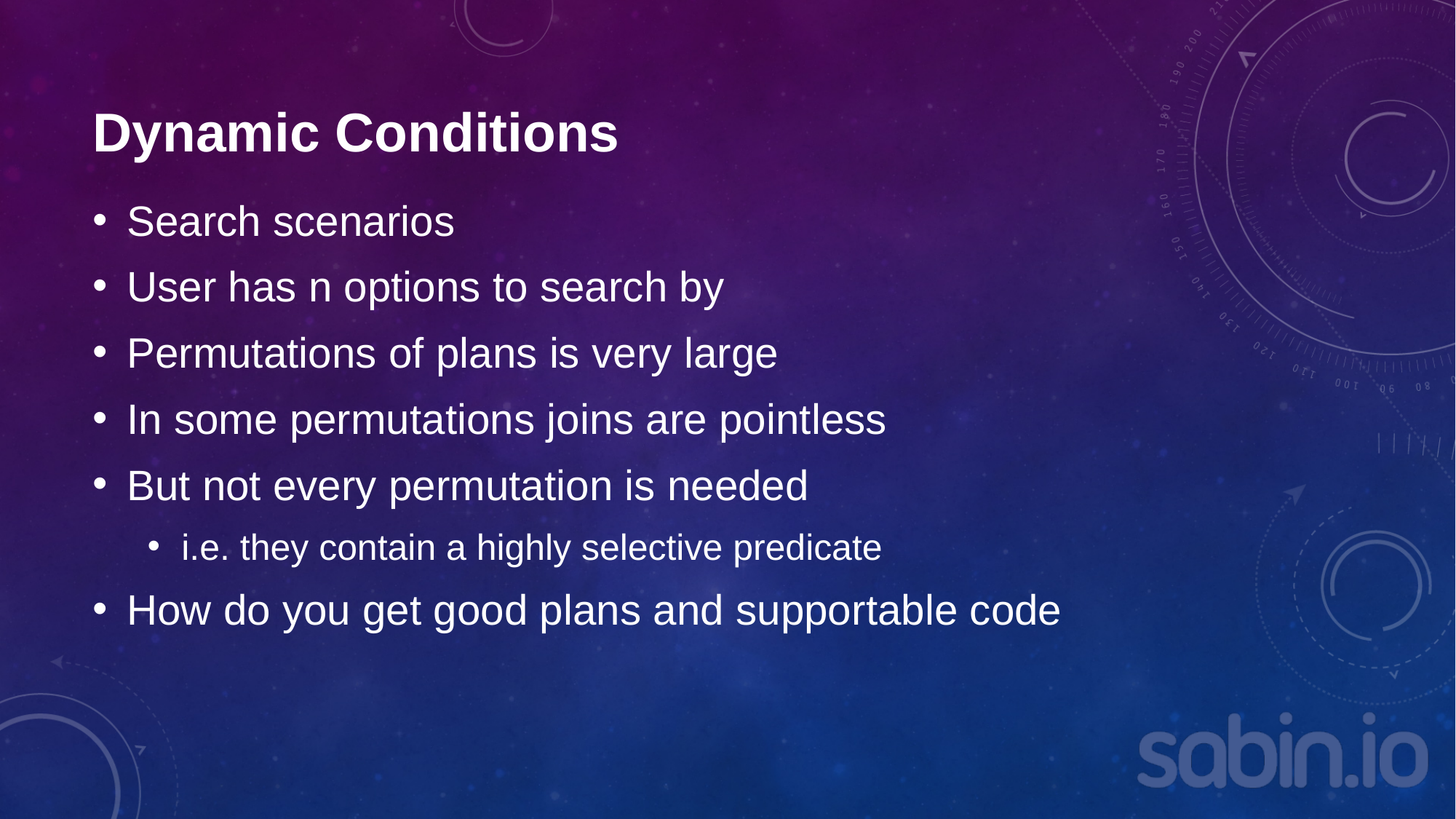

# Dynamic Conditions
Search scenarios
User has n options to search by
Permutations of plans is very large
In some permutations joins are pointless
But not every permutation is needed
i.e. they contain a highly selective predicate
How do you get good plans and supportable code